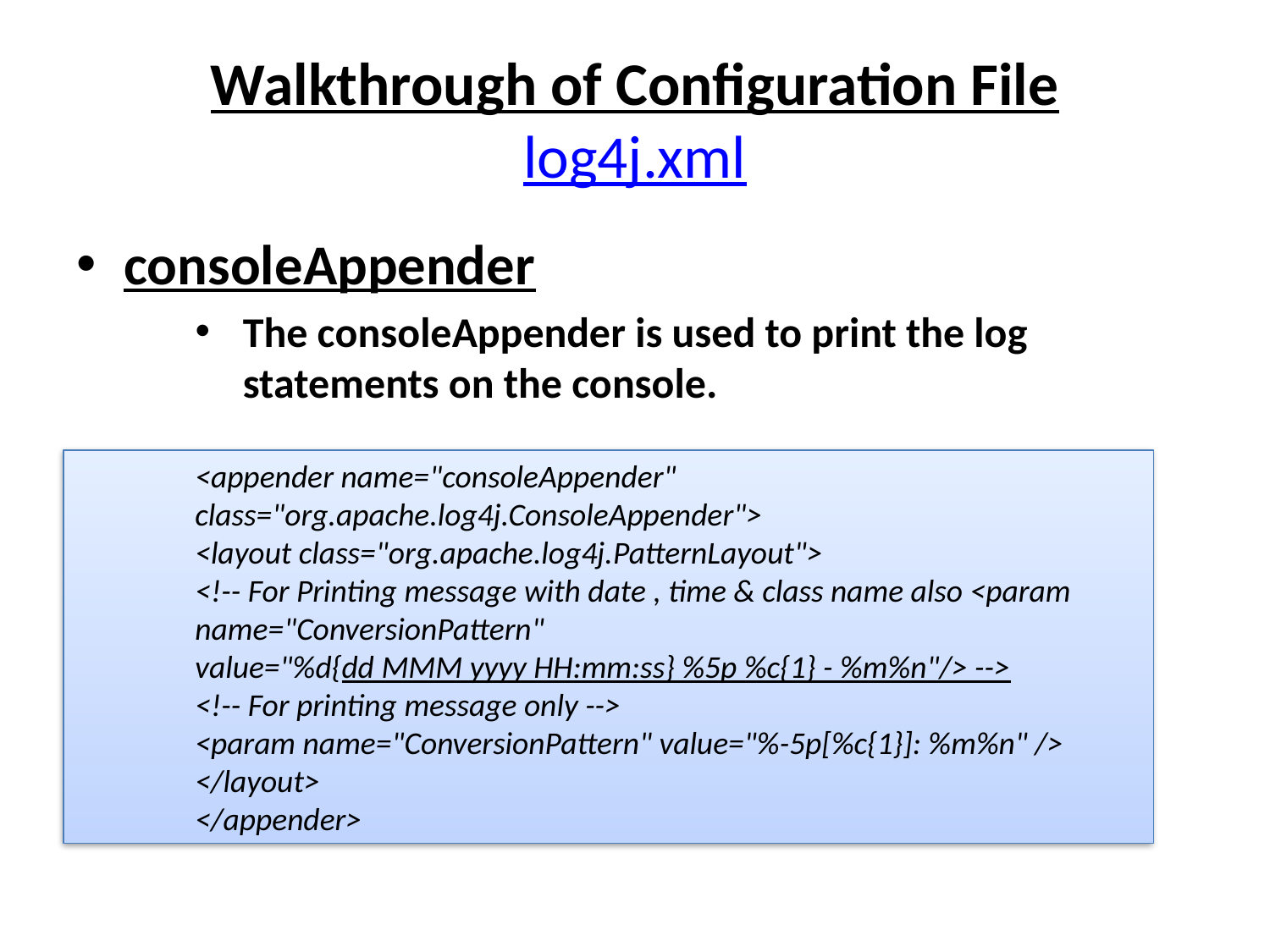

# Walkthrough of Configuration File log4j.xml
consoleAppender
The consoleAppender is used to print the log statements on the console.

<appender name="consoleAppender" class="org.apache.log4j.ConsoleAppender">
<layout class="org.apache.log4j.PatternLayout">
<!-- For Printing message with date , time & class name also <param name="ConversionPattern"
value="%d{dd MMM yyyy HH:mm:ss} %5p %c{1} - %m%n"/> -->
<!-- For printing message only -->
<param name="ConversionPattern" value="%-5p[%c{1}]: %m%n" />
</layout>
</appender>